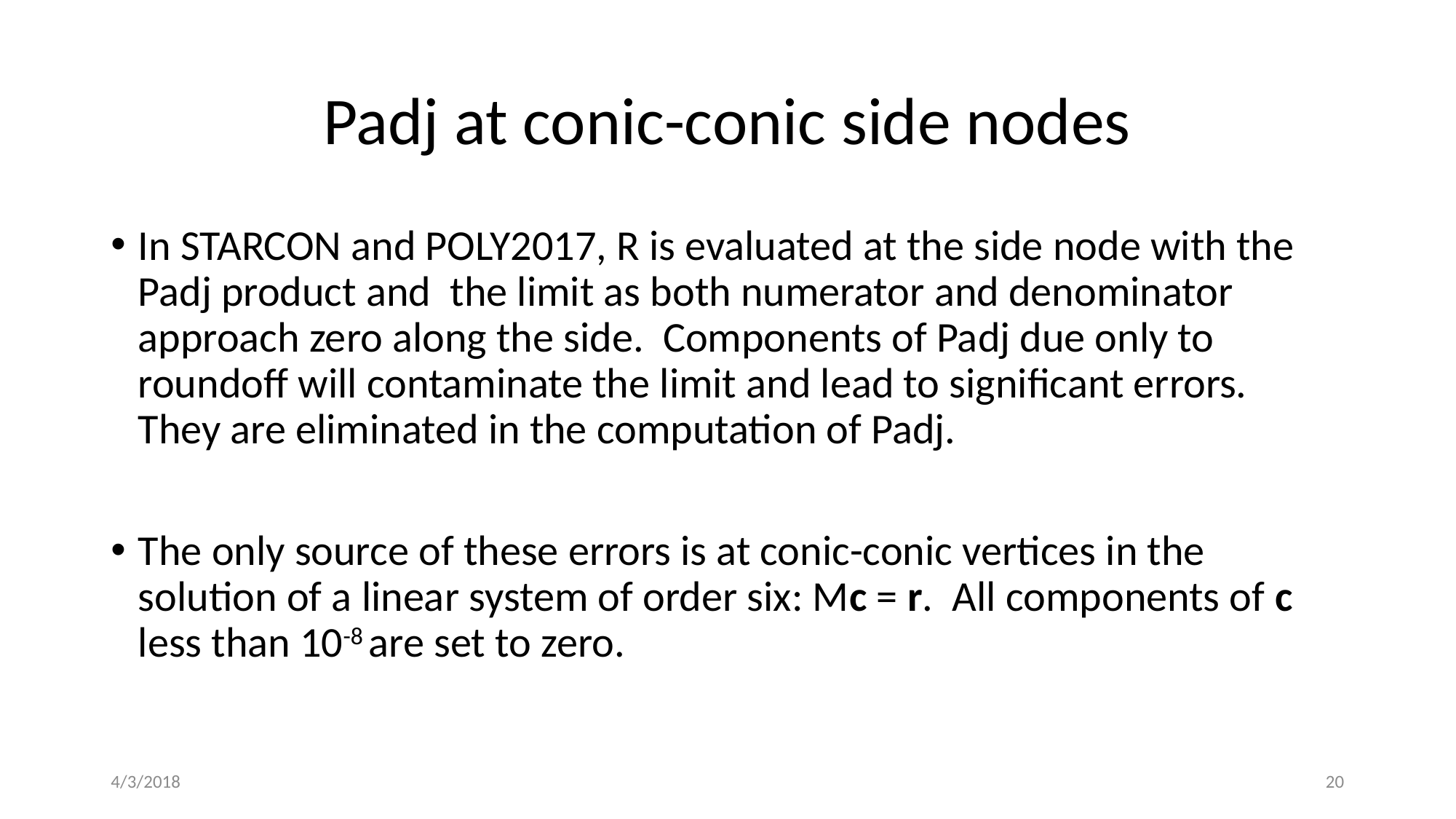

# Padj at conic-conic side nodes
In STARCON and POLY2017, R is evaluated at the side node with the Padj product and  the limit as both numerator and denominator approach zero along the side.  Components of Padj due only to roundoff will contaminate the limit and lead to significant errors.   They are eliminated in the computation of Padj.

The only source of these errors is at conic-conic vertices in the solution of a linear system of order six: Mc = r.  All components of c less than 10-8 are set to zero.
4/3/2018
20